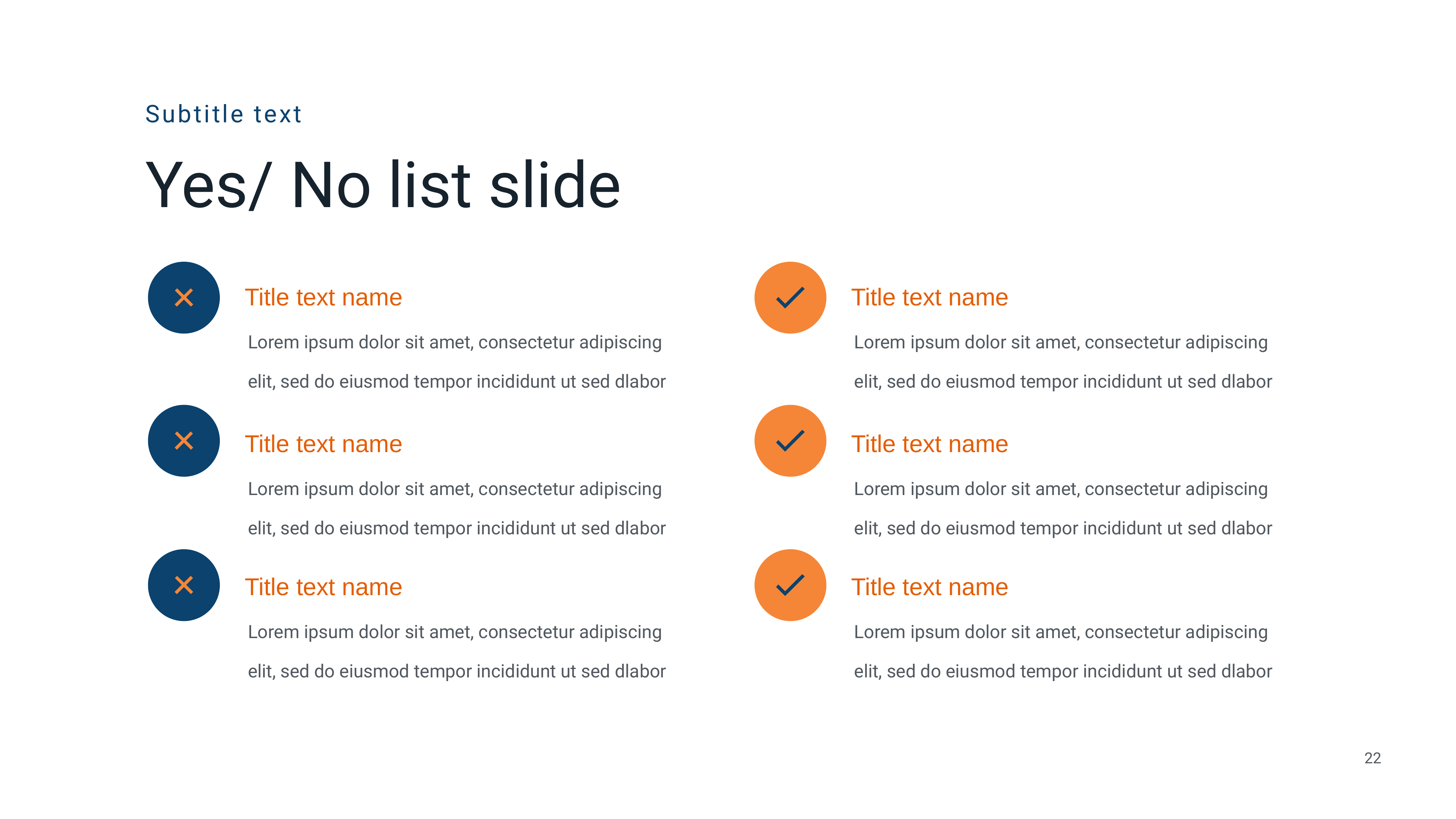

Subtitle text
Yes/ No list slide

Title text name
Lorem ipsum dolor sit amet, consectetur adipiscing elit, sed do eiusmod tempor incididunt ut sed dlabor
Title text name
Lorem ipsum dolor sit amet, consectetur adipiscing elit, sed do eiusmod tempor incididunt ut sed dlabor

Title text name
Lorem ipsum dolor sit amet, consectetur adipiscing elit, sed do eiusmod tempor incididunt ut sed dlabor
Title text name
Lorem ipsum dolor sit amet, consectetur adipiscing elit, sed do eiusmod tempor incididunt ut sed dlabor

Title text name
Lorem ipsum dolor sit amet, consectetur adipiscing elit, sed do eiusmod tempor incididunt ut sed dlabor
Title text name
Lorem ipsum dolor sit amet, consectetur adipiscing elit, sed do eiusmod tempor incididunt ut sed dlabor
22